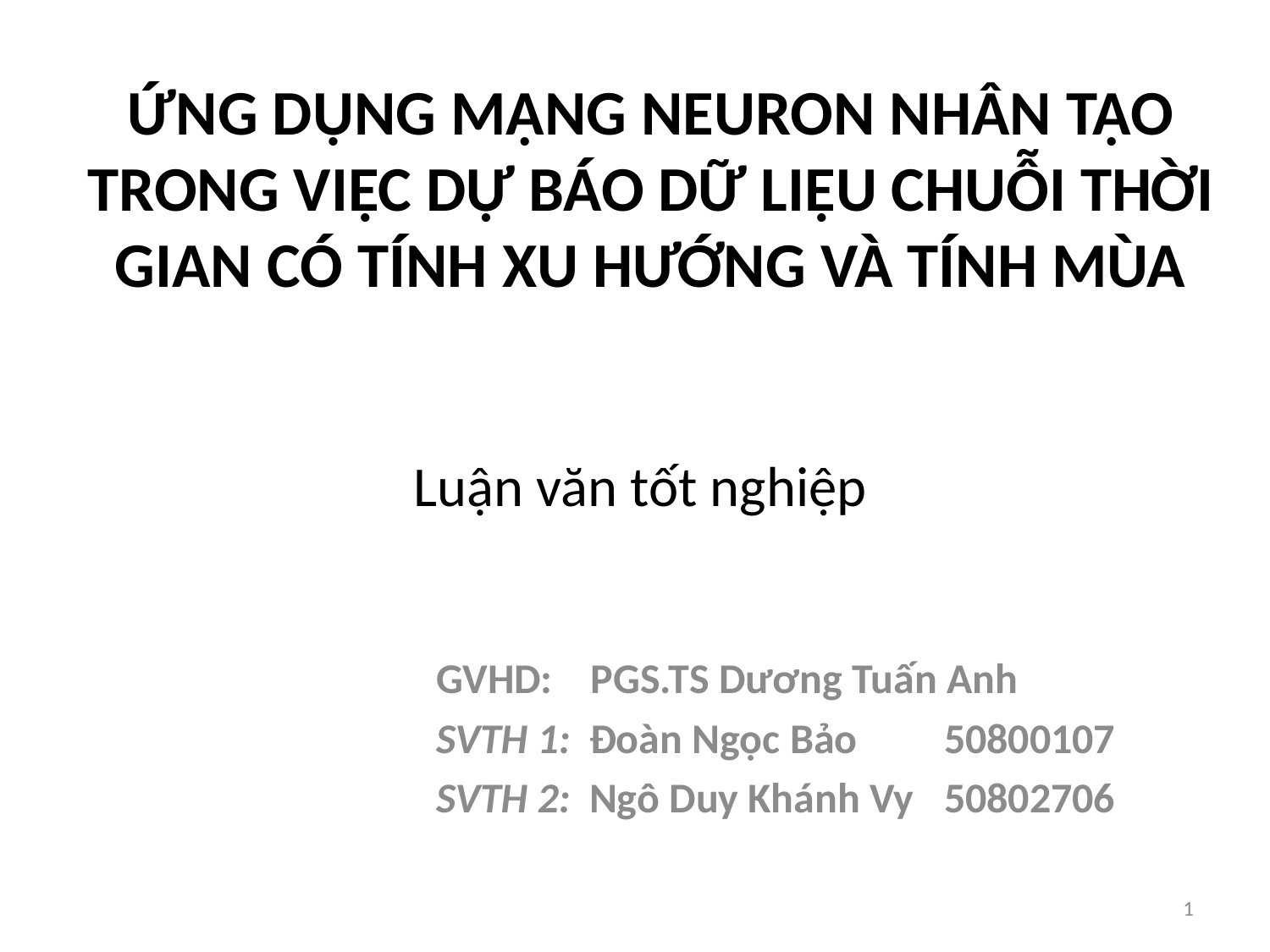

# ỨNG DỤNG MẠNG NEURON NHÂN TẠO TRONG VIỆC DỰ BÁO DỮ LIỆU CHUỖI THỜI GIAN CÓ TÍNH XU HƯỚNG VÀ TÍNH MÙA
Luận văn tốt nghiệp
GVHD:    PGS.TS Dương Tuấn Anh
SVTH 1:  Đoàn Ngọc Bảo	50800107
SVTH 2:  Ngô Duy Khánh Vy	50802706

1